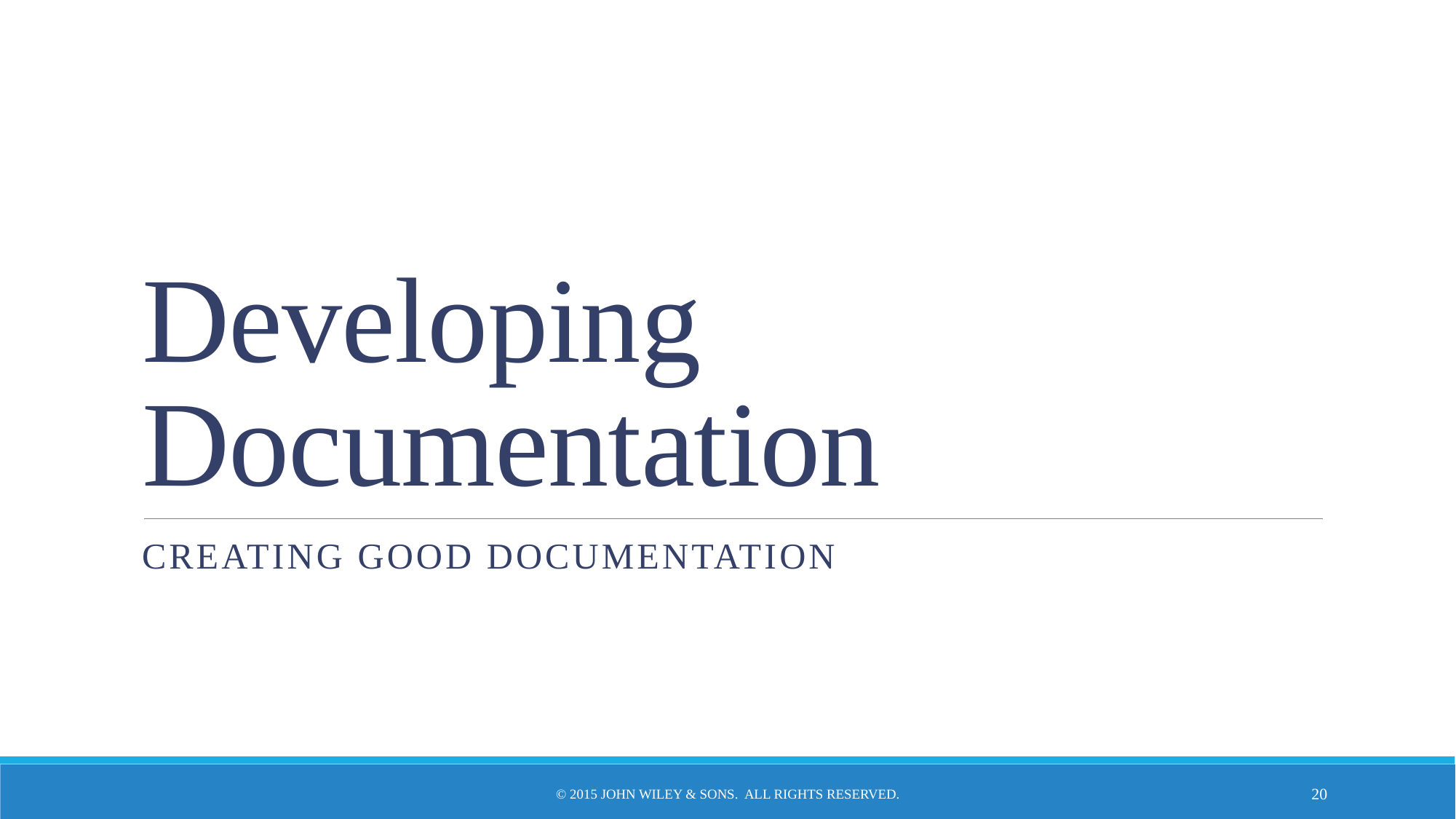

# Developing Documentation
Creating good documentation
© 2015 John Wiley & Sons.  All Rights Reserved.
20